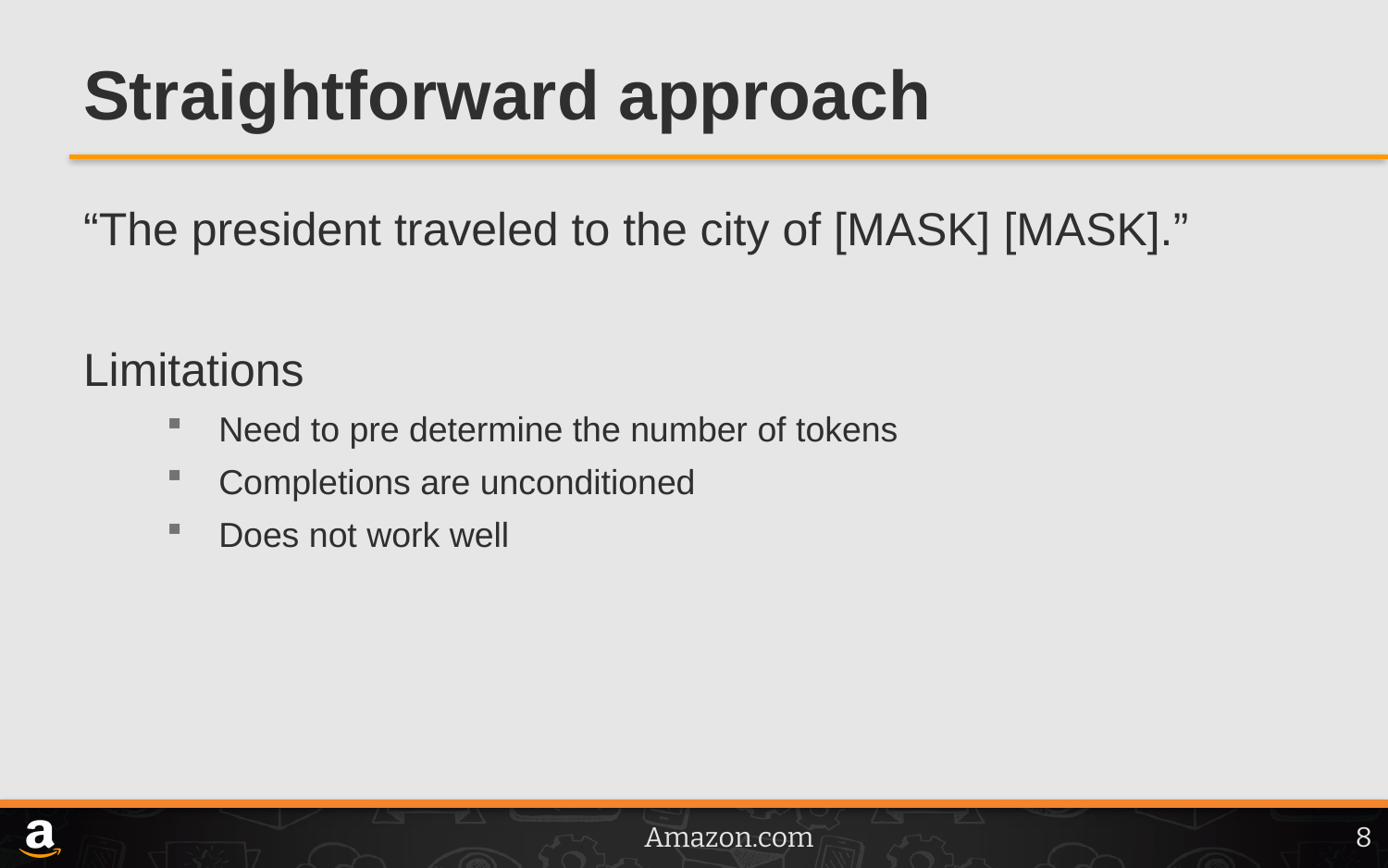

# Straightforward approach
“The president traveled to the city of [MASK] [MASK].”

Limitations
Need to pre determine the number of tokens
Completions are unconditioned
Does not work well

8
Amazon.com